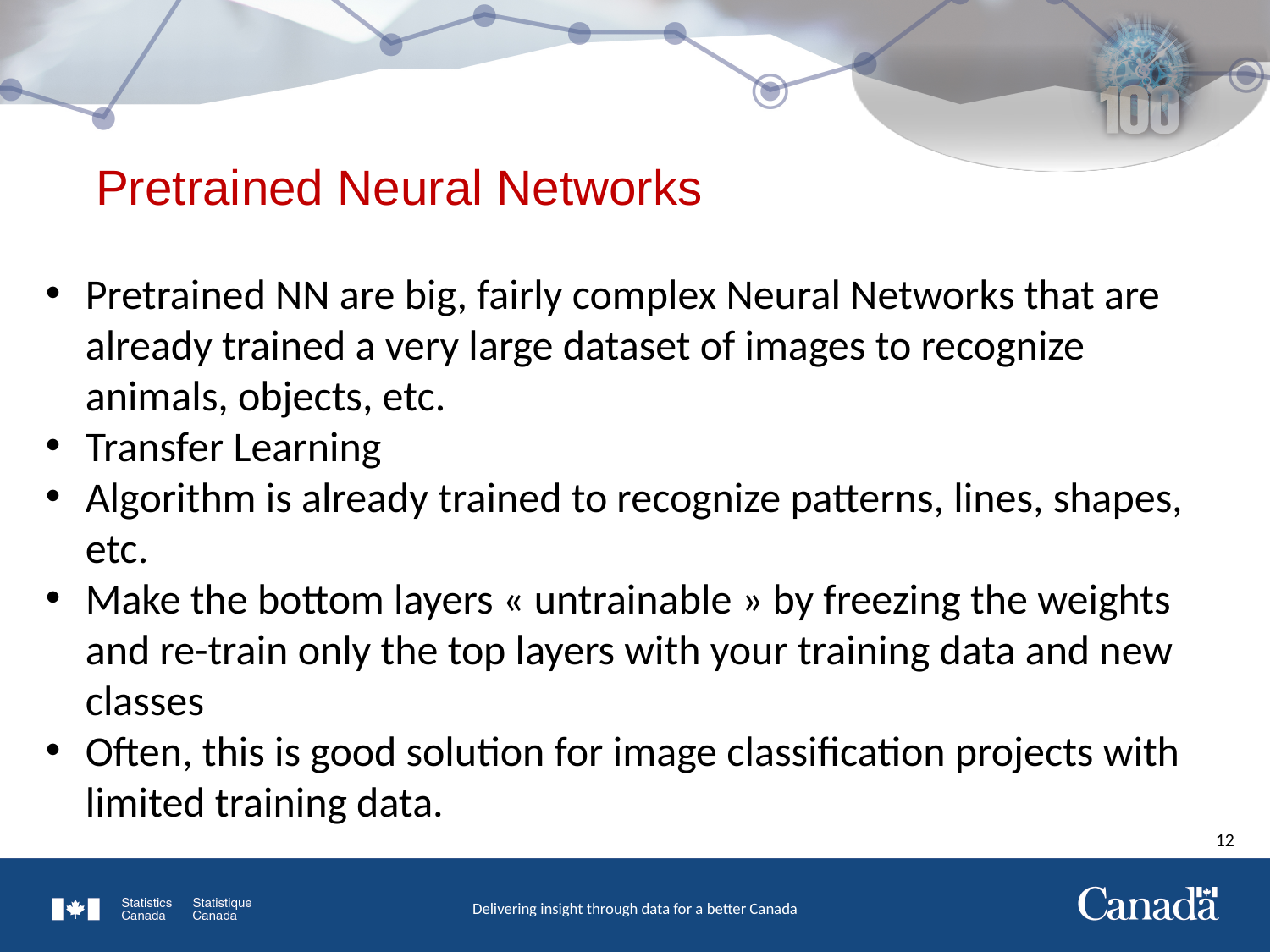

# Pretrained Neural Networks
Pretrained NN are big, fairly complex Neural Networks that are already trained a very large dataset of images to recognize animals, objects, etc.
Transfer Learning
Algorithm is already trained to recognize patterns, lines, shapes, etc.
Make the bottom layers « untrainable » by freezing the weights and re-train only the top layers with your training data and new classes
Often, this is good solution for image classification projects with limited training data.
12